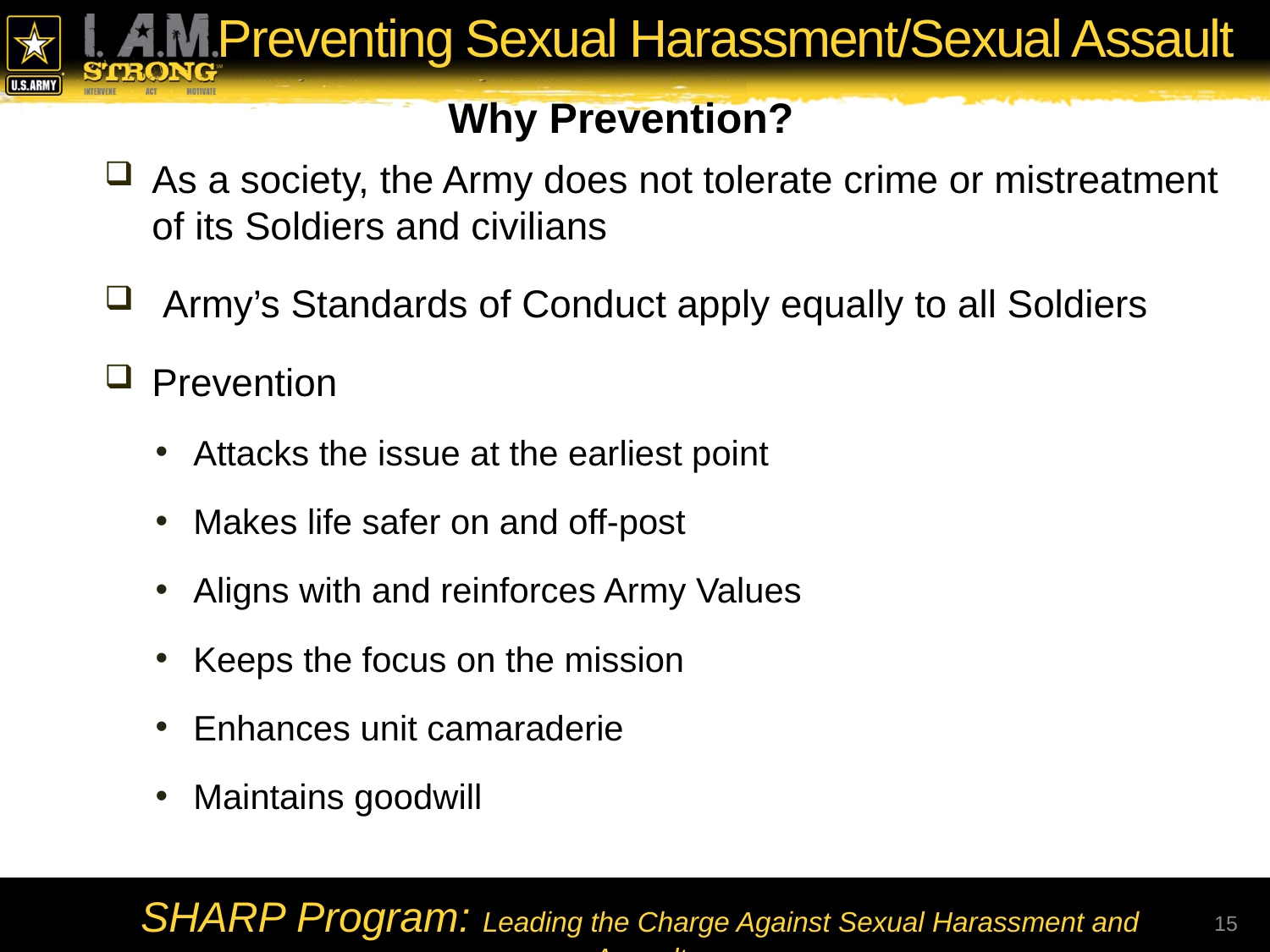

# Preventing Sexual Harassment/Sexual Assault
Why Prevention?
As a society, the Army does not tolerate crime or mistreatment of its Soldiers and civilians
 Army’s Standards of Conduct apply equally to all Soldiers
Prevention
Attacks the issue at the earliest point
Makes life safer on and off-post
Aligns with and reinforces Army Values
Keeps the focus on the mission
Enhances unit camaraderie
Maintains goodwill